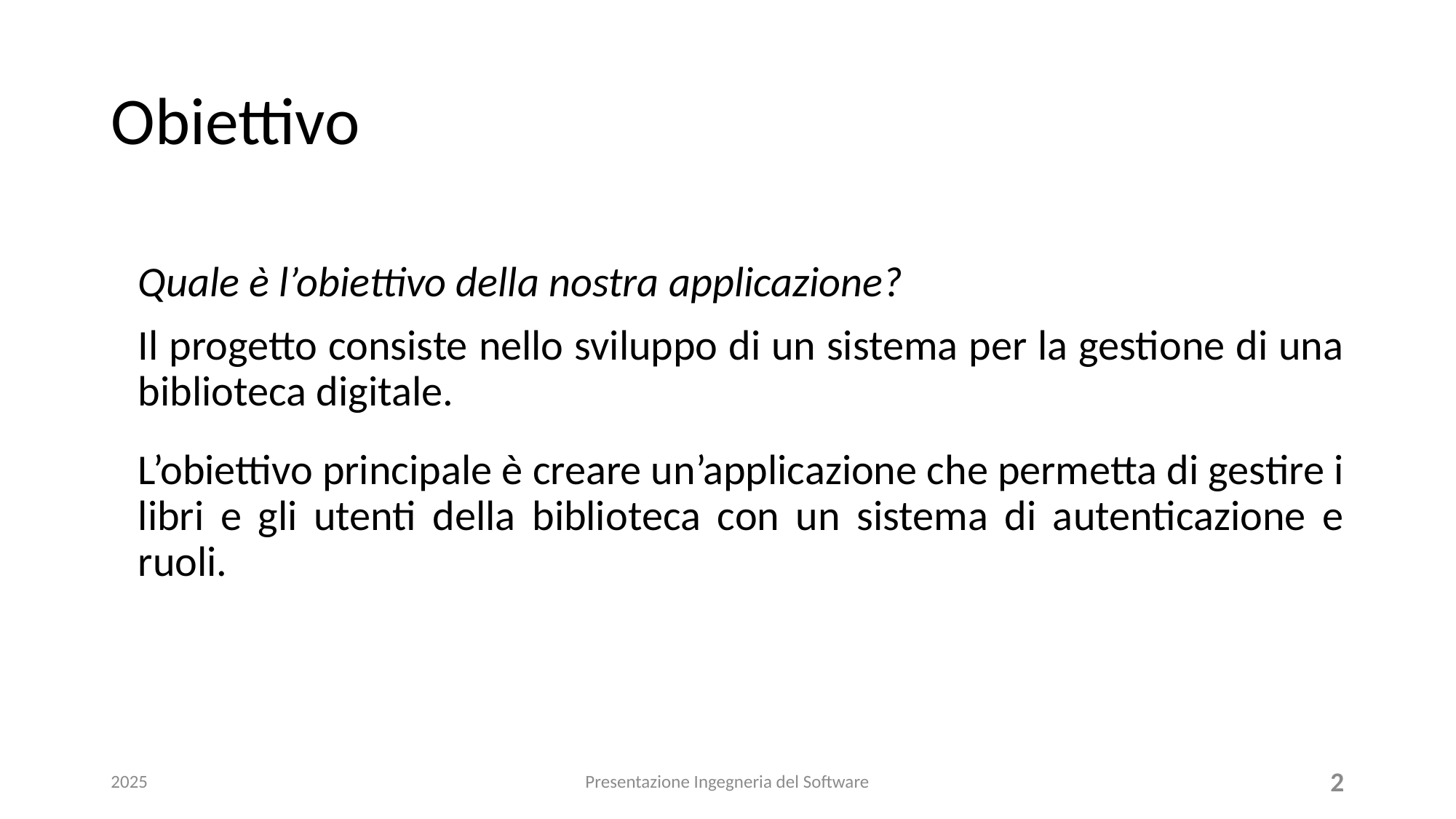

# Obiettivo
Quale è l’obiettivo della nostra applicazione?
Il progetto consiste nello sviluppo di un sistema per la gestione di una biblioteca digitale.
L’obiettivo principale è creare un’applicazione che permetta di gestire i libri e gli utenti della biblioteca con un sistema di autenticazione e ruoli.
2025
Presentazione Ingegneria del Software
2